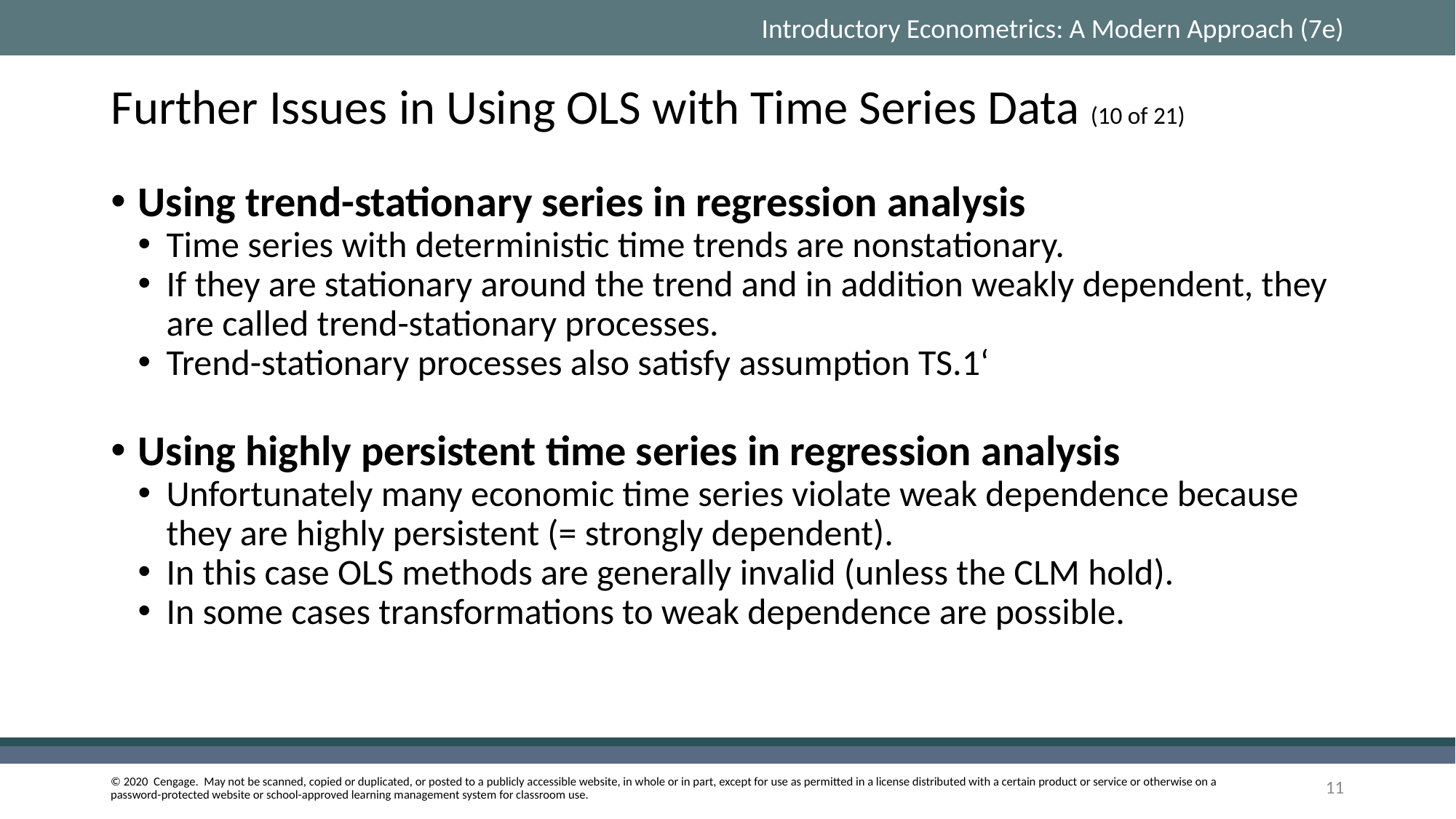

# Further Issues in Using OLS with Time Series Data (10 of 21)
Using trend-stationary series in regression analysis
Time series with deterministic time trends are nonstationary.
If they are stationary around the trend and in addition weakly dependent, they are called trend-stationary processes.
Trend-stationary processes also satisfy assumption TS.1‘

Using highly persistent time series in regression analysis
Unfortunately many economic time series violate weak dependence because they are highly persistent (= strongly dependent).
In this case OLS methods are generally invalid (unless the CLM hold).
In some cases transformations to weak dependence are possible.
11